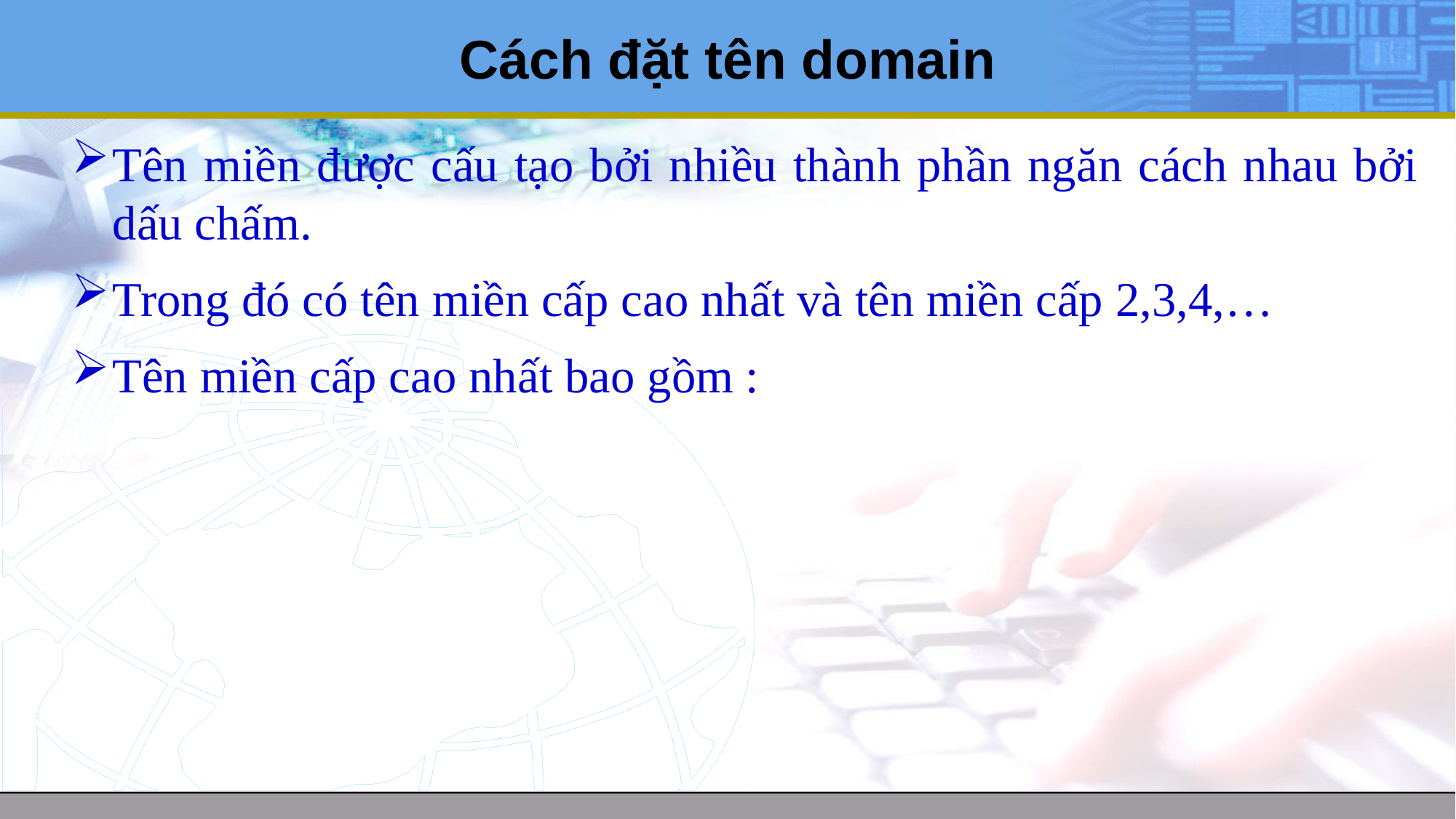

# Cách đặt tên domain
Tên miền được cấu tạo bởi nhiều thành phần ngăn cách nhau bởi dấu chấm.
Trong đó có tên miền cấp cao nhất và tên miền cấp 2,3,4,…
Tên miền cấp cao nhất bao gồm :